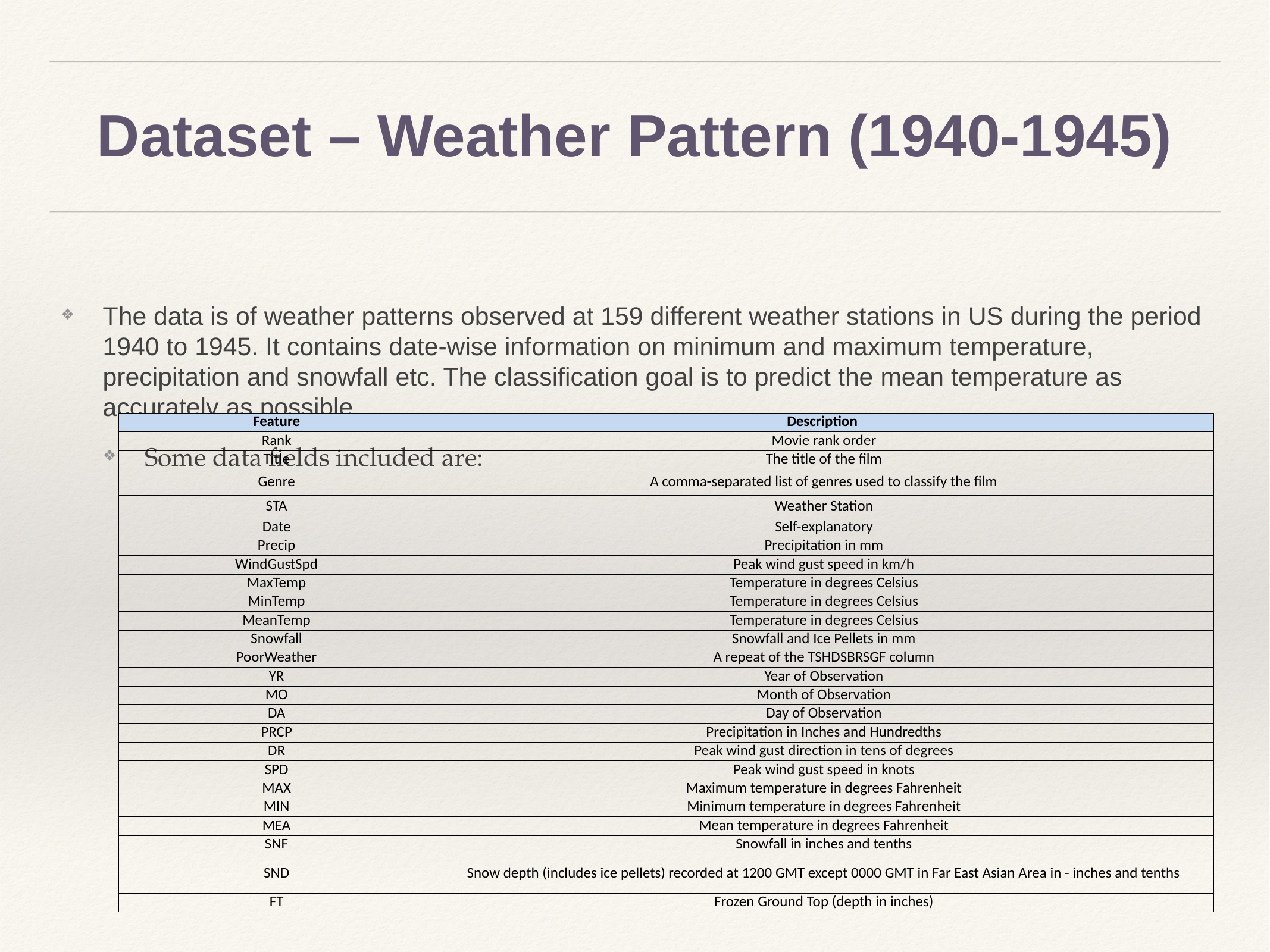

# Dataset – Weather Pattern (1940-1945)
The data is of weather patterns observed at 159 different weather stations in US during the period 1940 to 1945. It contains date-wise information on minimum and maximum temperature, precipitation and snowfall etc. The classification goal is to predict the mean temperature as accurately as possible.
Some data fields included are:

| Feature | Description |
| --- | --- |
| Rank | Movie rank order |
| Title | The title of the film |
| Genre | A comma-separated list of genres used to classify the film |
| STA | Weather Station |
| Date | Self-explanatory |
| Precip | Precipitation in mm |
| WindGustSpd | Peak wind gust speed in km/h |
| MaxTemp | Temperature in degrees Celsius |
| MinTemp | Temperature in degrees Celsius |
| MeanTemp | Temperature in degrees Celsius |
| Snowfall | Snowfall and Ice Pellets in mm |
| PoorWeather | A repeat of the TSHDSBRSGF column |
| YR | Year of Observation |
| MO | Month of Observation |
| DA | Day of Observation |
| PRCP | Precipitation in Inches and Hundredths |
| DR | Peak wind gust direction in tens of degrees |
| SPD | Peak wind gust speed in knots |
| MAX | Maximum temperature in degrees Fahrenheit |
| MIN | Minimum temperature in degrees Fahrenheit |
| MEA | Mean temperature in degrees Fahrenheit |
| SNF | Snowfall in inches and tenths |
| SND | Snow depth (includes ice pellets) recorded at 1200 GMT except 0000 GMT in Far East Asian Area in - inches and tenths |
| FT | Frozen Ground Top (depth in inches) |